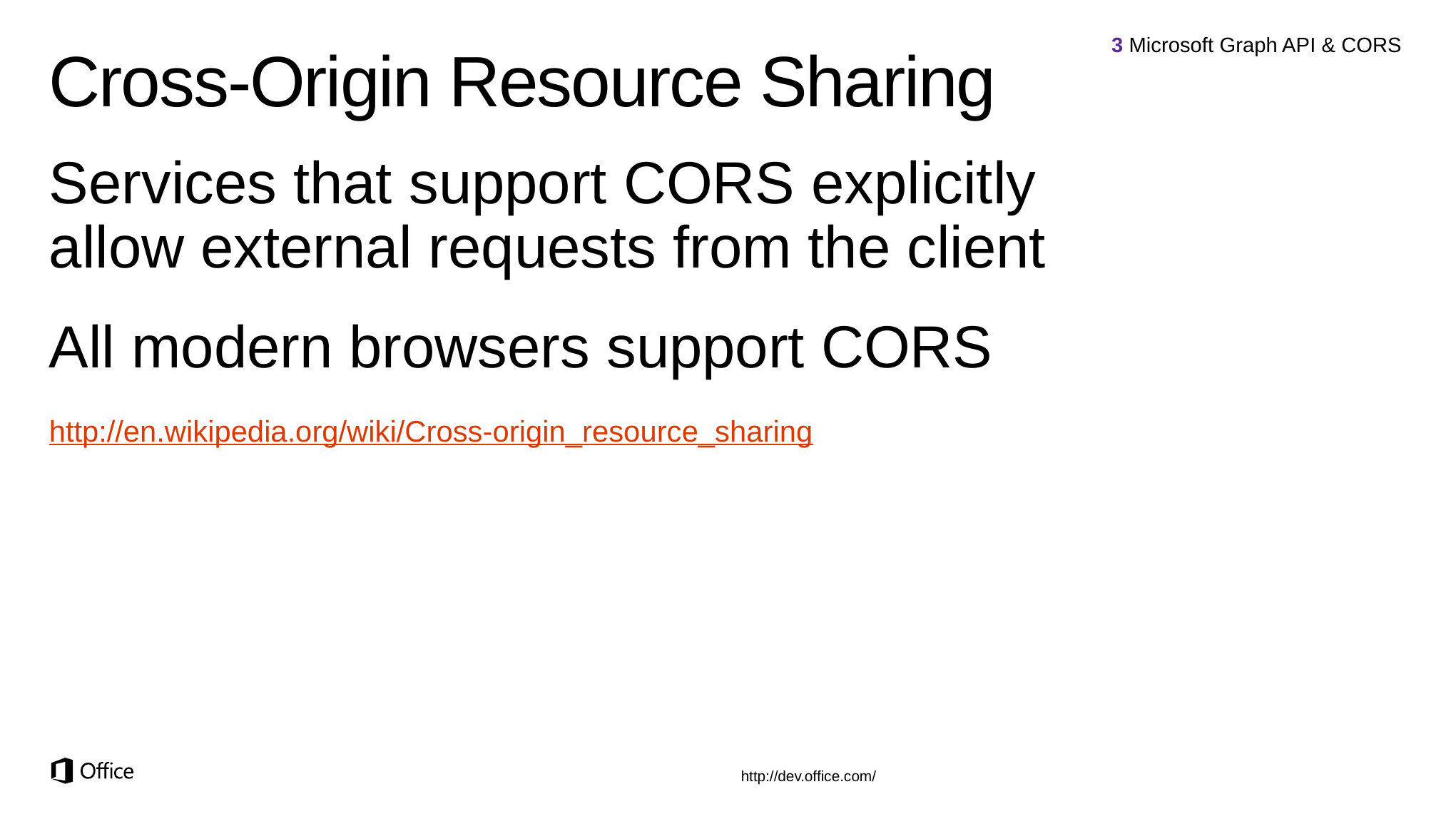

3 Microsoft Graph API & CORS
# Cross-Origin Resource Sharing
Services that support CORS explicitly
allow external requests from the client
All modern browsers support CORS
http://en.wikipedia.org/wiki/Cross-origin_resource_sharing